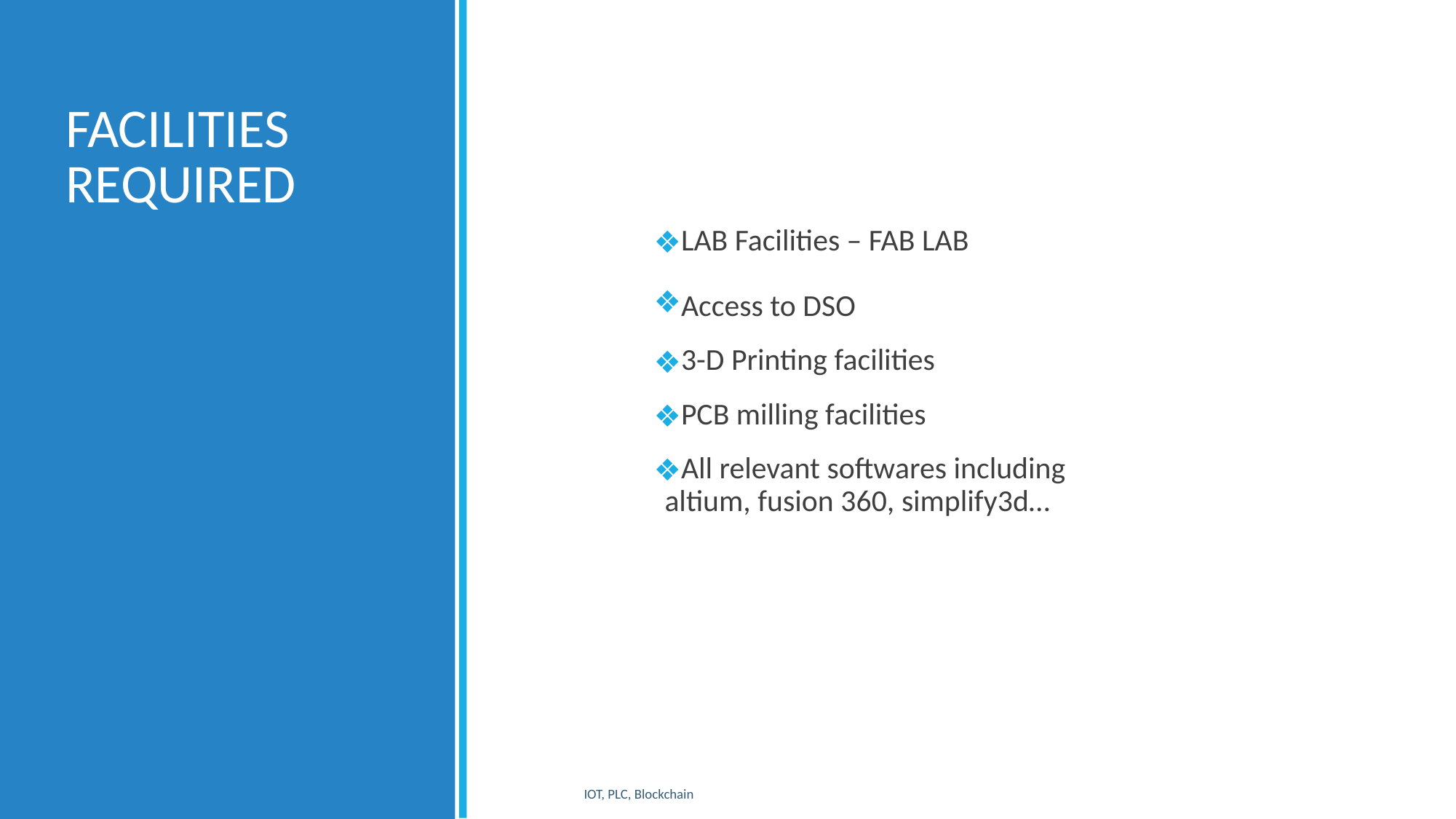

# FACILITIES REQUIRED
LAB Facilities – FAB LAB

Access to DSO
3-D Printing facilities
PCB milling facilities
All relevant softwares including altium, fusion 360, simplify3d…

IOT, PLC, Blockchain